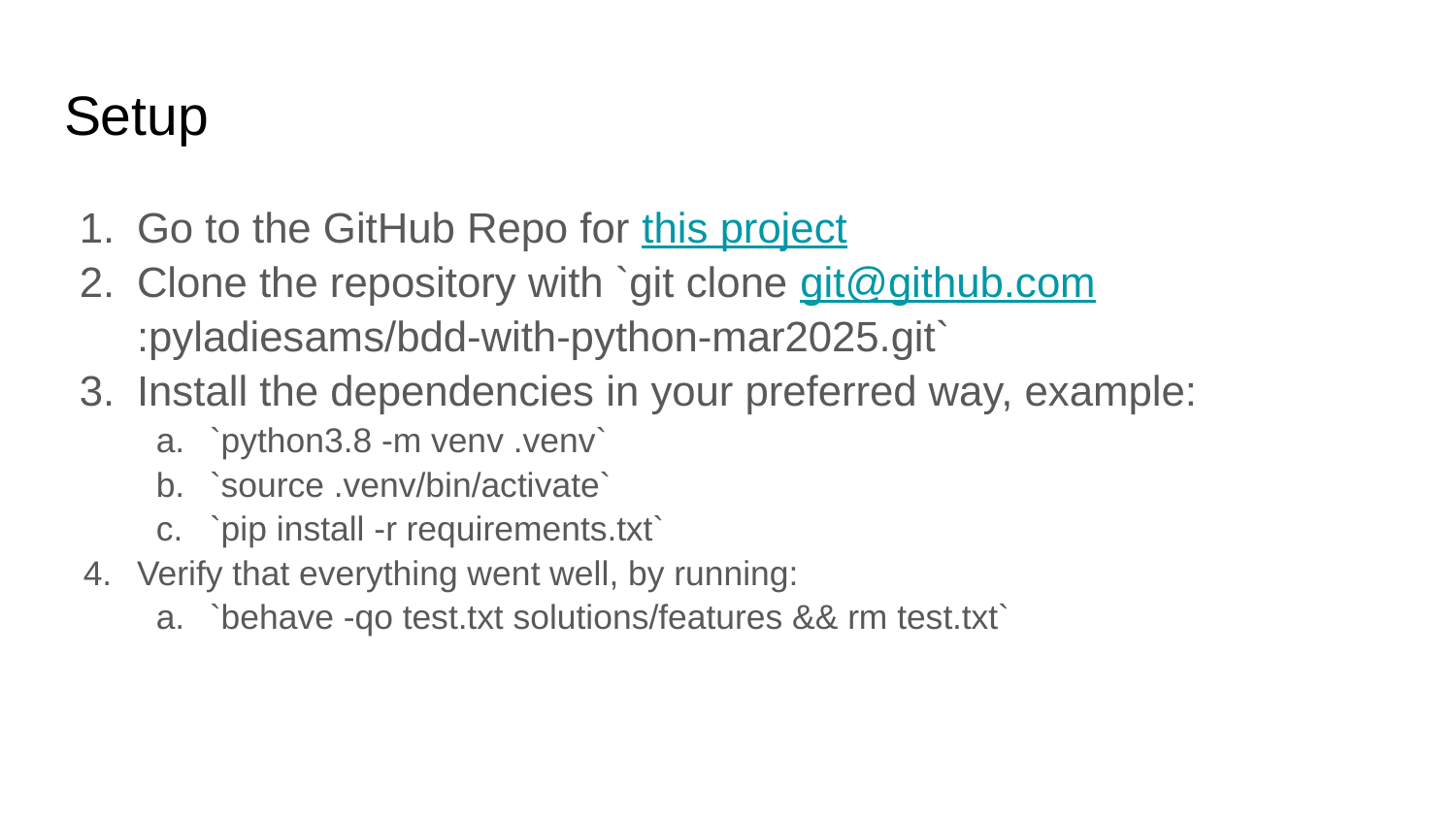

# Setup
Go to the GitHub Repo for this project
Clone the repository with `git clone git@github.com:pyladiesams/bdd-with-python-mar2025.git`
Install the dependencies in your preferred way, example:
`python3.8 -m venv .venv`
`source .venv/bin/activate`
`pip install -r requirements.txt`
Verify that everything went well, by running:
`behave -qo test.txt solutions/features && rm test.txt`